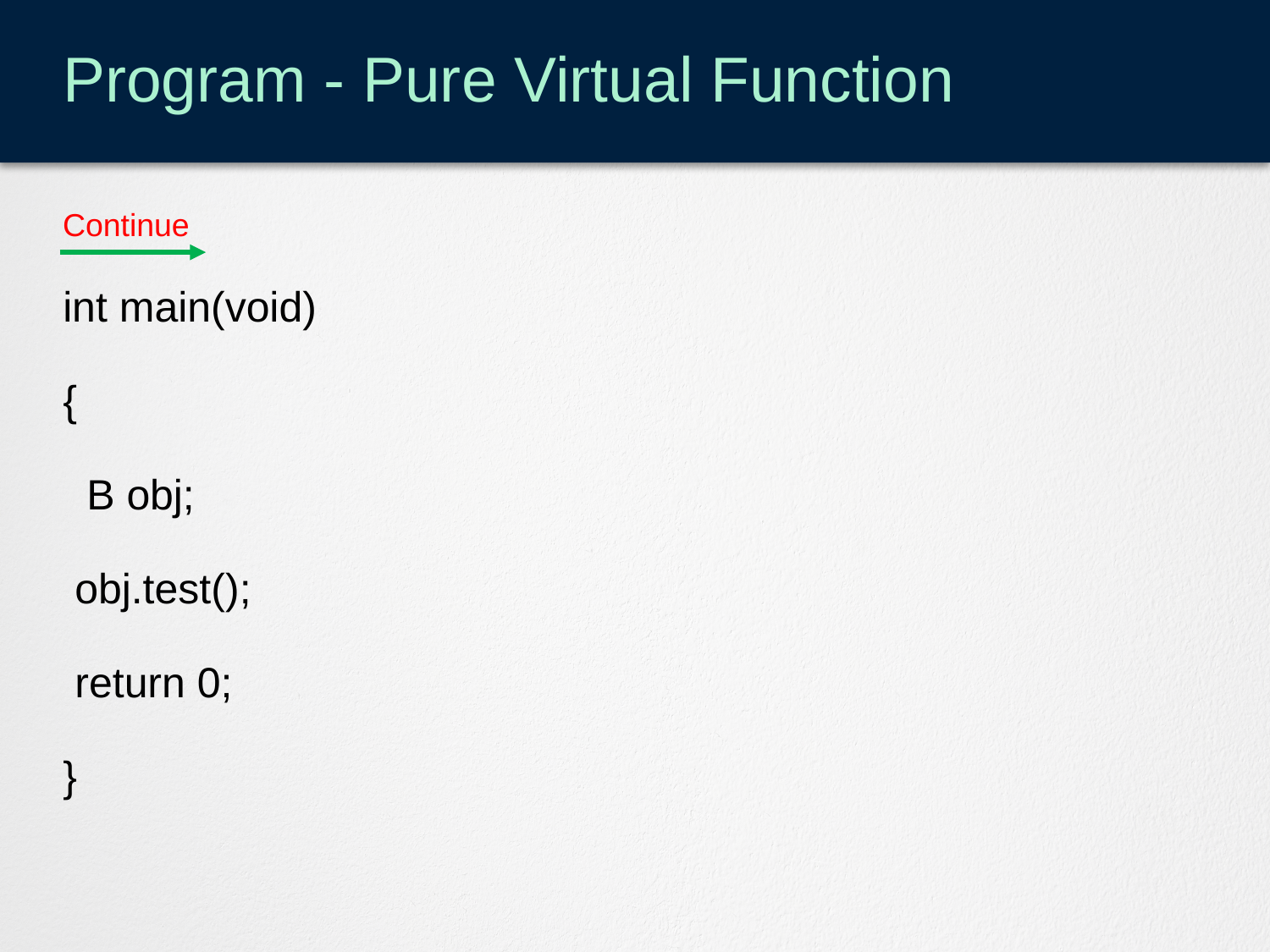

# Program - Pure Virtual Function

int main(void)
{
  B obj;
 obj.test();
 return 0;
}

Continue